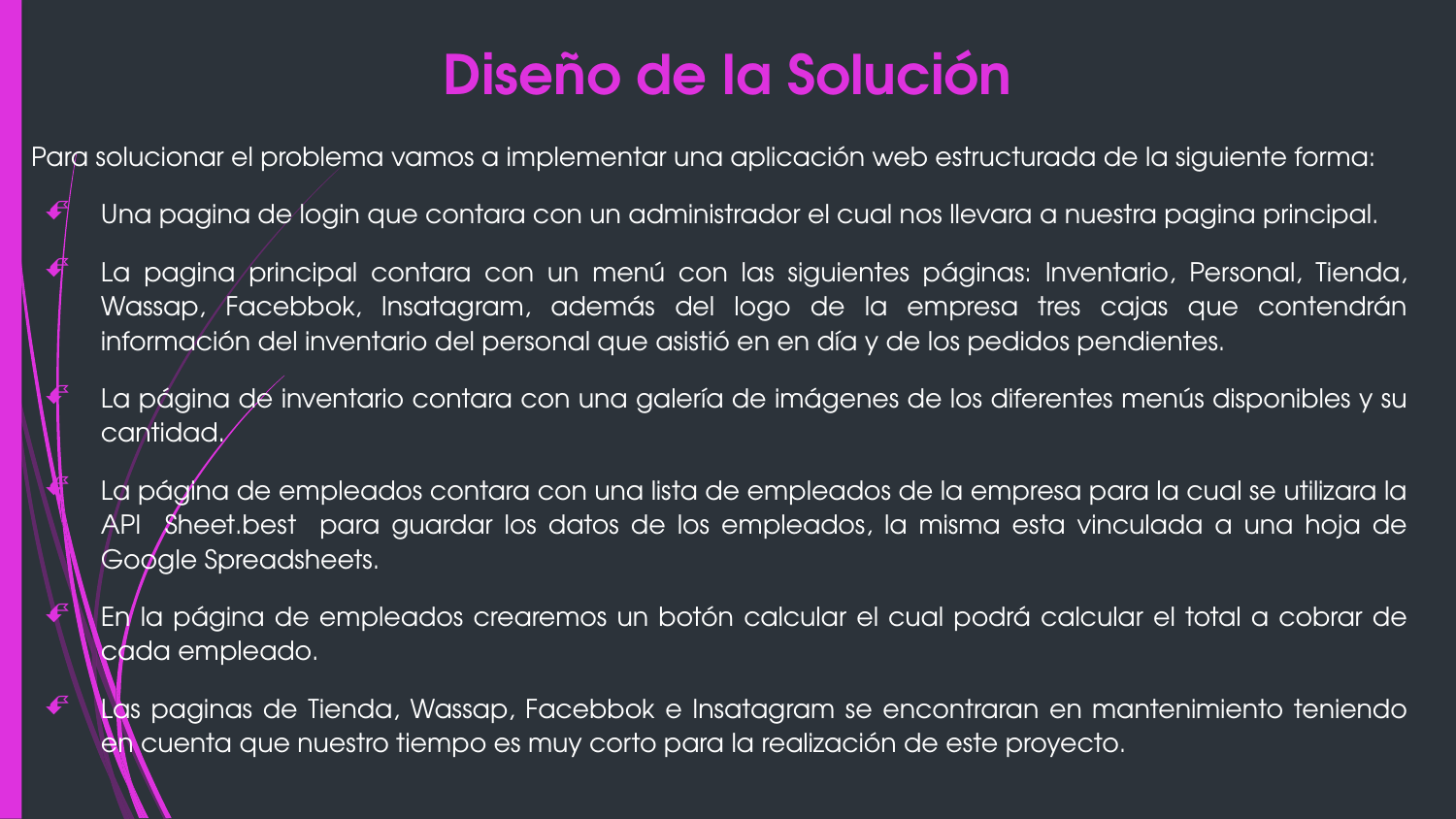

# Diseño de la Solución
Para solucionar el problema vamos a implementar una aplicación web estructurada de la siguiente forma:
Una pagina de login que contara con un administrador el cual nos llevara a nuestra pagina principal.
La pagina principal contara con un menú con las siguientes páginas: Inventario, Personal, Tienda, Wassap, Facebbok, Insatagram, además del logo de la empresa tres cajas que contendrán información del inventario del personal que asistió en en día y de los pedidos pendientes.
La página de inventario contara con una galería de imágenes de los diferentes menús disponibles y su cantidad.
La página de empleados contara con una lista de empleados de la empresa para la cual se utilizara la API  Sheet.best  para guardar los datos de los empleados, la misma esta vinculada a una hoja de Google Spreadsheets.
En la página de empleados crearemos un botón calcular el cual podrá calcular el total a cobrar de cada empleado.
Las paginas de Tienda, Wassap, Facebbok e Insatagram se encontraran en mantenimiento teniendo en cuenta que nuestro tiempo es muy corto para la realización de este proyecto.